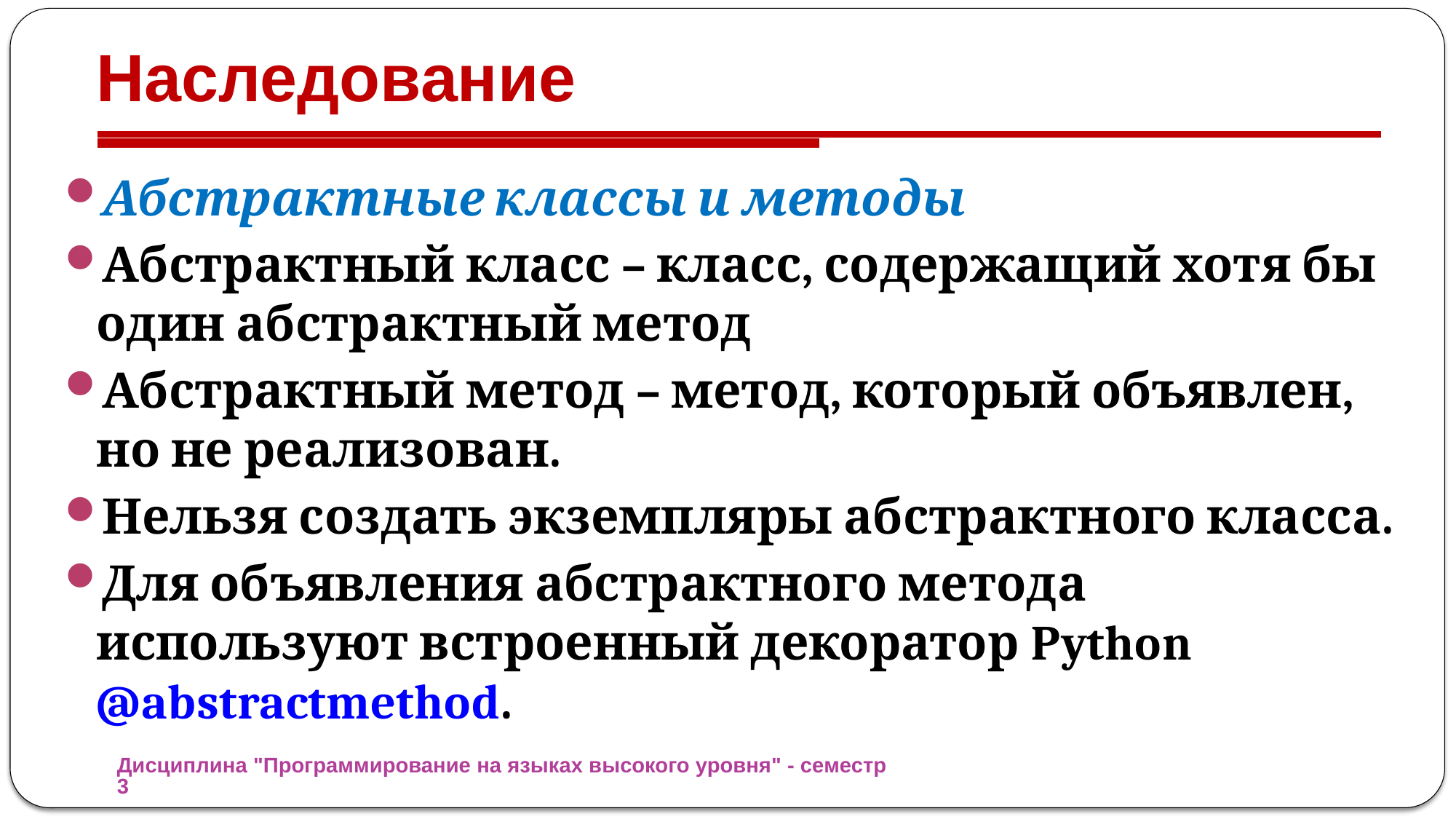

# Наследование
Абстрактные классы и методы
Абстрактный класс – класс, содержащий хотя бы один абстрактный метод
Абстрактный метод – метод, который объявлен, но не реализован.
Нельзя создать экземпляры абстрактного класса.
Для объявления абстрактного метода используют встроенный декоратор Python @abstractmethod.
Дисциплина "Программирование на языках высокого уровня" - семестр 3